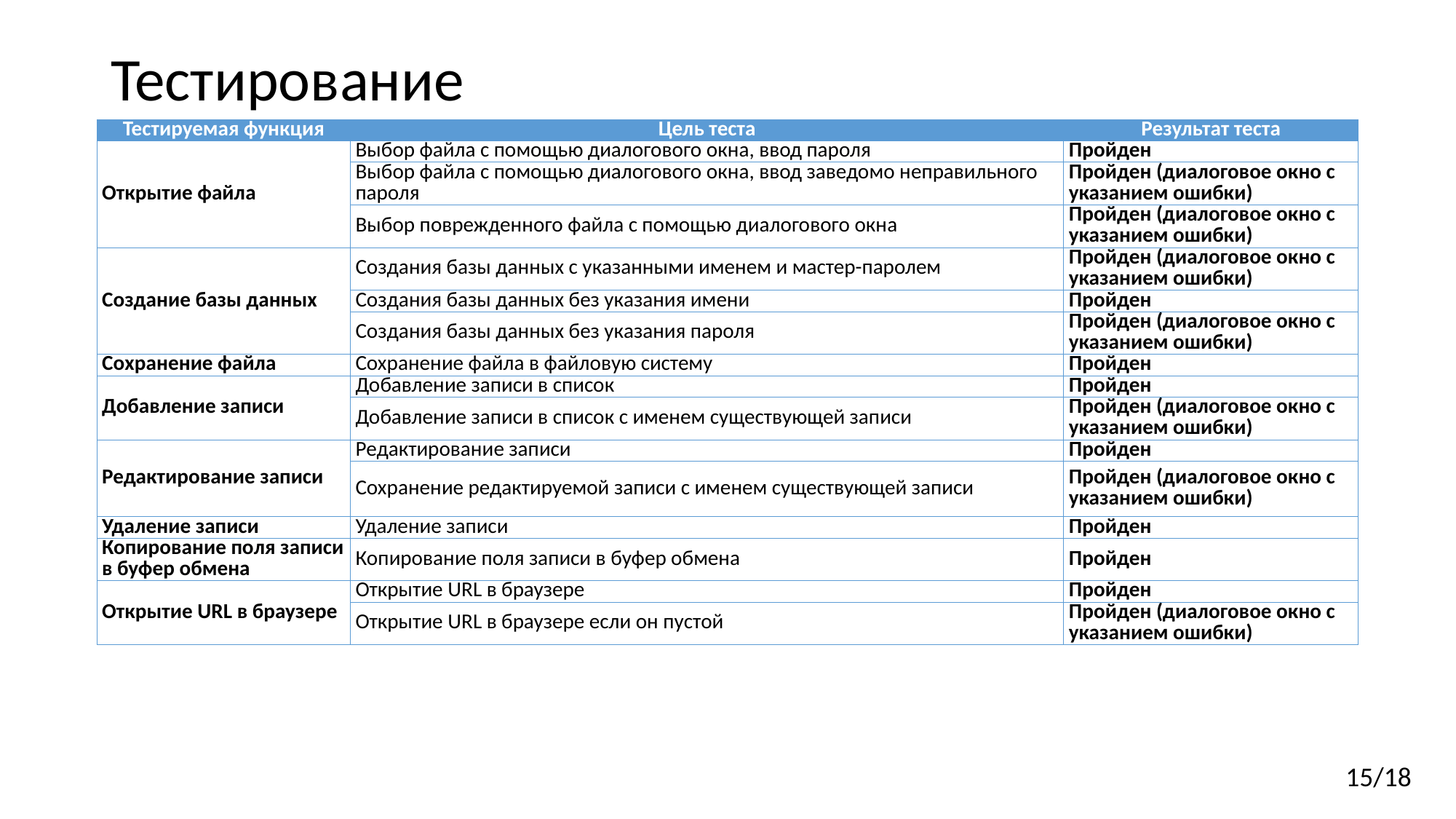

# Тестирование
| Тестируемая функция | Цель теста | Результат теста |
| --- | --- | --- |
| Открытие файла | Выбор файла с помощью диалогового окна, ввод пароля | Пройден |
|  | Выбор файла с помощью диалогового окна, ввод заведомо неправильного пароля | Пройден (диалоговое окно с указанием ошибки) |
|  | Выбор поврежденного файла с помощью диалогового окна | Пройден (диалоговое окно с указанием ошибки) |
| Создание базы данных | Создания базы данных с указанными именем и мастер-паролем | Пройден (диалоговое окно с указанием ошибки) |
|  | Создания базы данных без указания имени | Пройден |
|  | Создания базы данных без указания пароля | Пройден (диалоговое окно с указанием ошибки) |
| Сохранение файла | Сохранение файла в файловую систему | Пройден |
| Добавление записи | Добавление записи в список | Пройден |
|  | Добавление записи в список с именем существующей записи | Пройден (диалоговое окно с указанием ошибки) |
| Редактирование записи | Редактирование записи | Пройден |
|  | Сохранение редактируемой записи с именем существующей записи | Пройден (диалоговое окно с указанием ошибки) |
| Удаление записи | Удаление записи | Пройден |
| Копирование поля записи в буфер обмена | Копирование поля записи в буфер обмена | Пройден |
| Открытие URL в браузере | Открытие URL в браузере | Пройден |
|  | Открытие URL в браузере если он пустой | Пройден (диалоговое окно с указанием ошибки) |
15/18